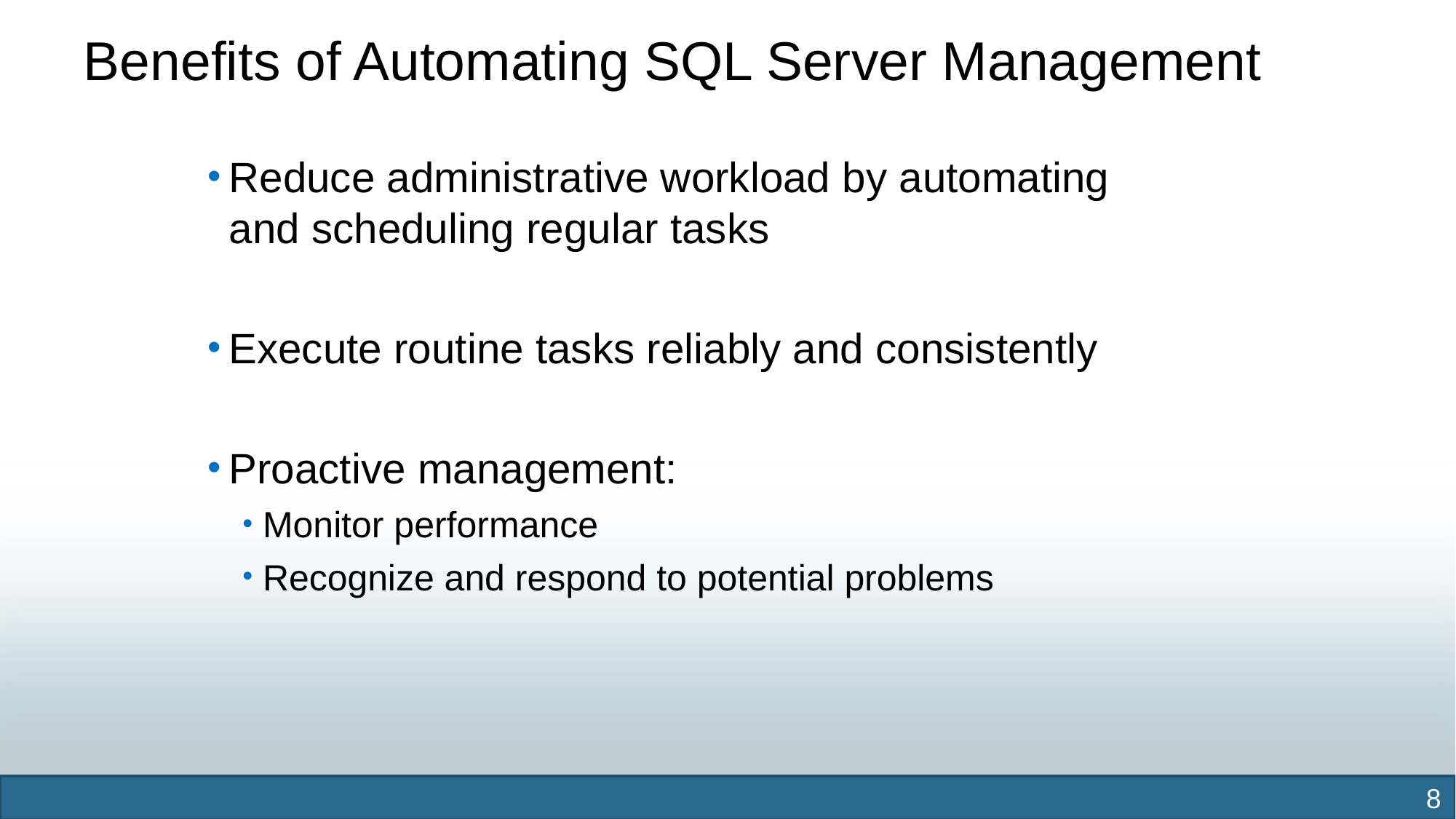

# Benefits of Automating SQL Server Management
Reduce administrative workload by automating and scheduling regular tasks

Execute routine tasks reliably and consistently

Proactive management:
Monitor performance
Recognize and respond to potential problems